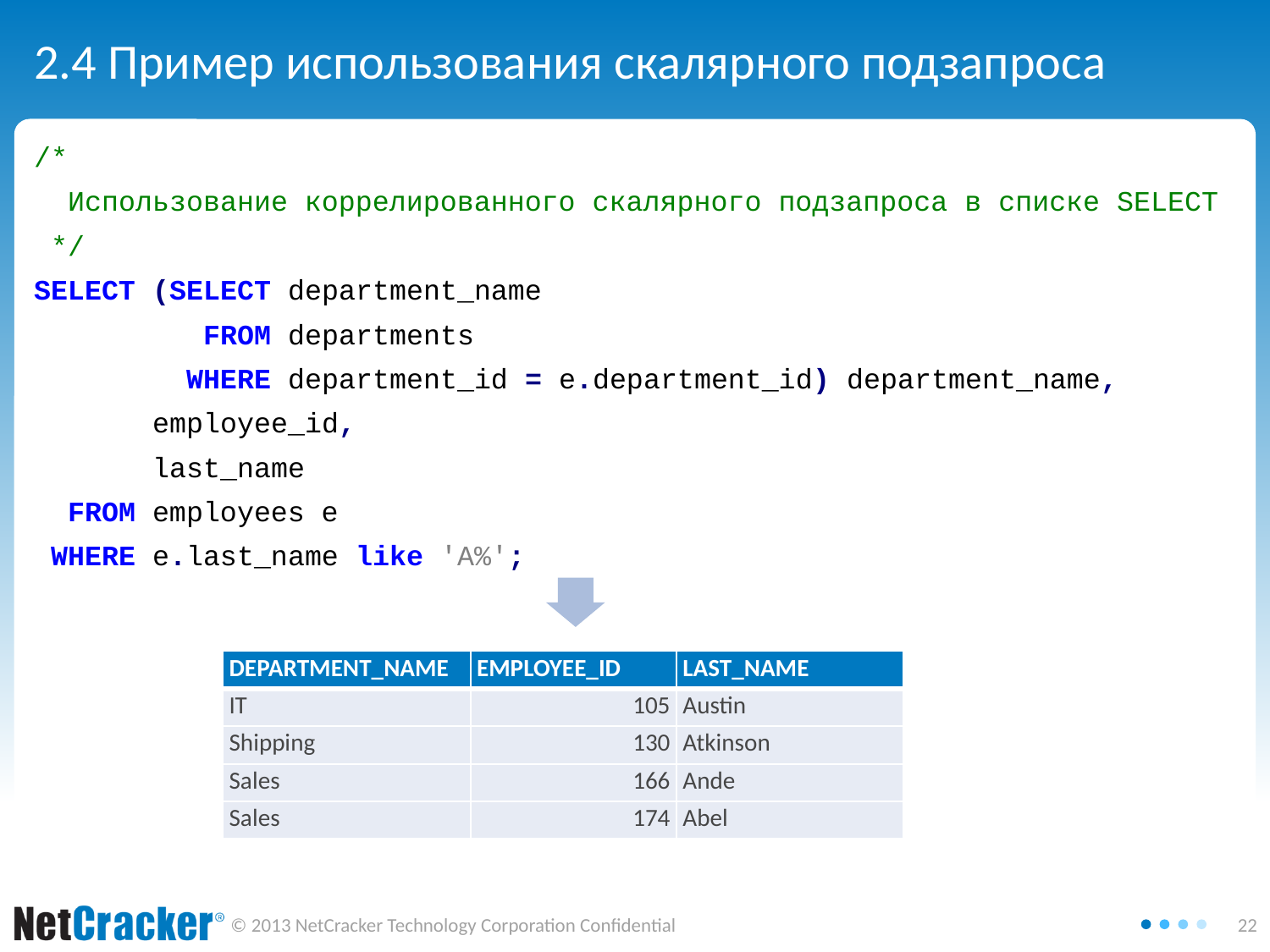

# 2.4 Пример использования скалярного подзапроса
/*
  Использование коррелированного скалярного подзапроса в списке SELECT
 */
SELECT (SELECT department_name
          FROM departments
         WHERE department_id = e.department_id) department_name,
       employee_id,
       last_name
  FROM employees e
 WHERE e.last_name like 'A%';

| DEPARTMENT\_NAME | EMPLOYEE\_ID | LAST\_NAME |
| --- | --- | --- |
| IT | 105 | Austin |
| Shipping | 130 | Atkinson |
| Sales | 166 | Ande |
| Sales | 174 | Abel |